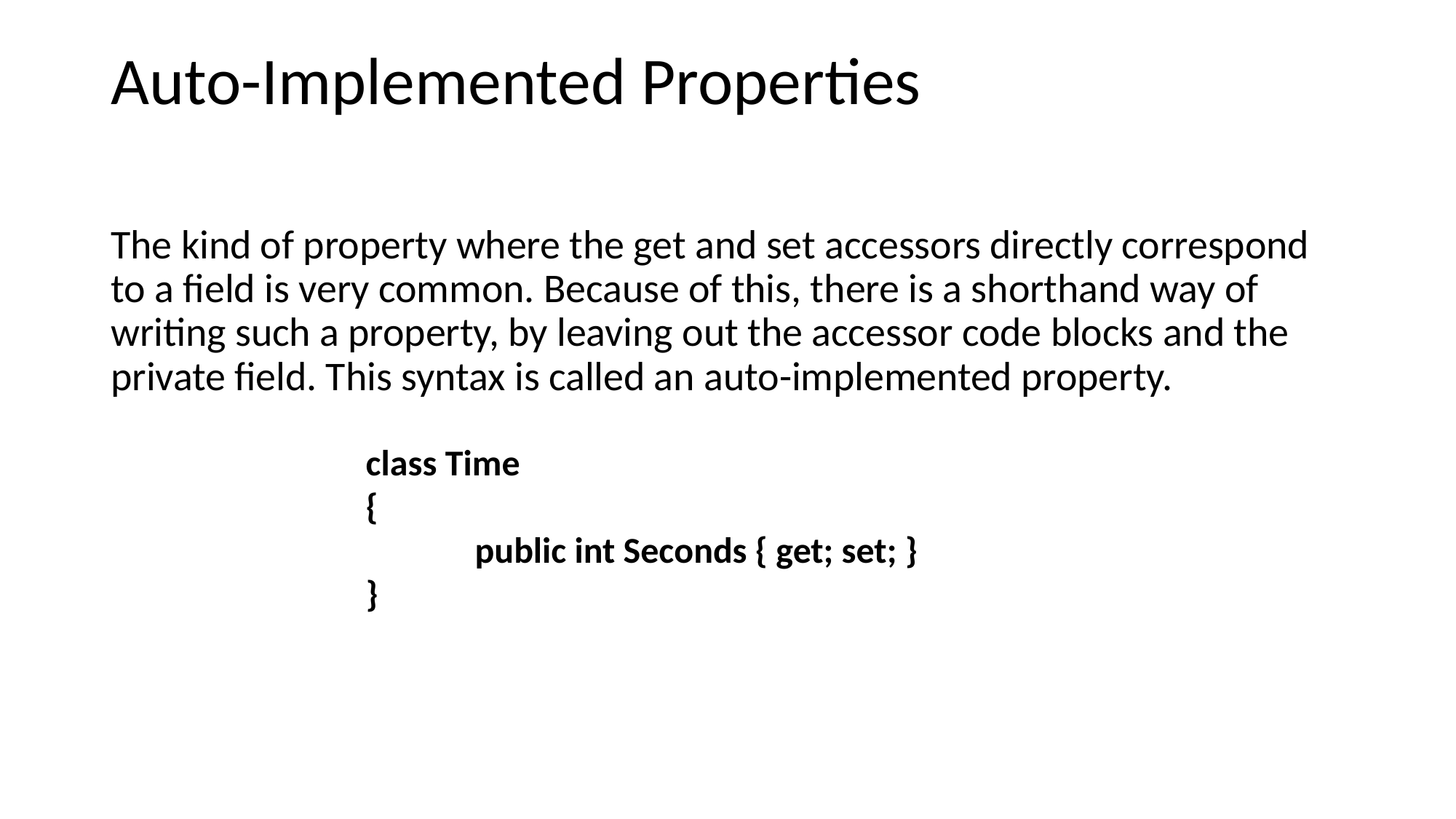

# Auto-Implemented Properties
The kind of property where the get and set accessors directly correspond to a field is very common. Because of this, there is a shorthand way of writing such a property, by leaving out the accessor code blocks and the private field. This syntax is called an auto-implemented property.

class Time
{
	public int Seconds { get; set; }
}